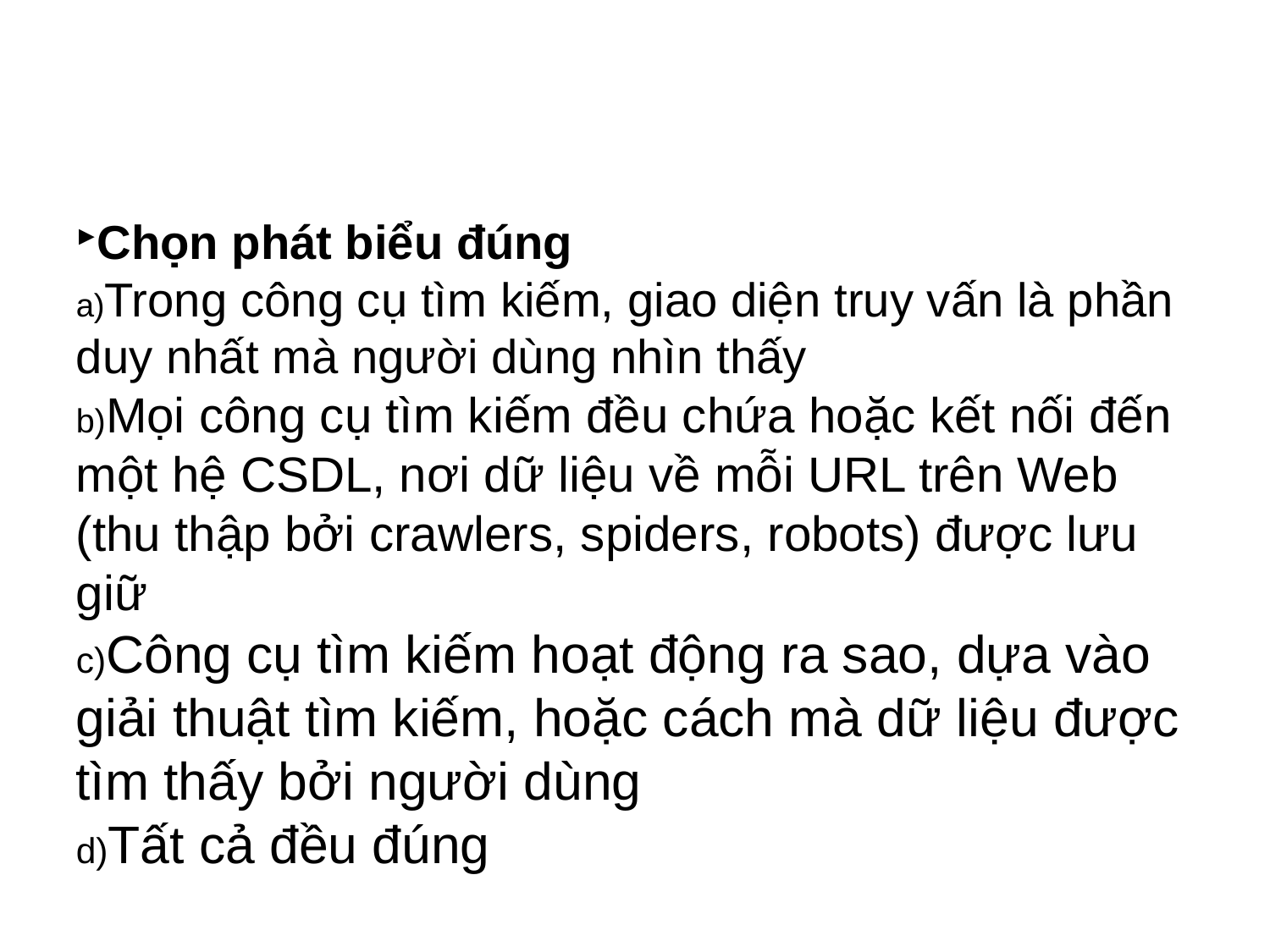

Chọn phát biểu đúng
Trong công cụ tìm kiếm, giao diện truy vấn là phần duy nhất mà người dùng nhìn thấy
Mọi công cụ tìm kiếm đều chứa hoặc kết nối đến một hệ CSDL, nơi dữ liệu về mỗi URL trên Web (thu thập bởi crawlers, spiders, robots) được lưu giữ
Công cụ tìm kiếm hoạt động ra sao, dựa vào giải thuật tìm kiếm, hoặc cách mà dữ liệu được tìm thấy bởi người dùng
Tất cả đều đúng